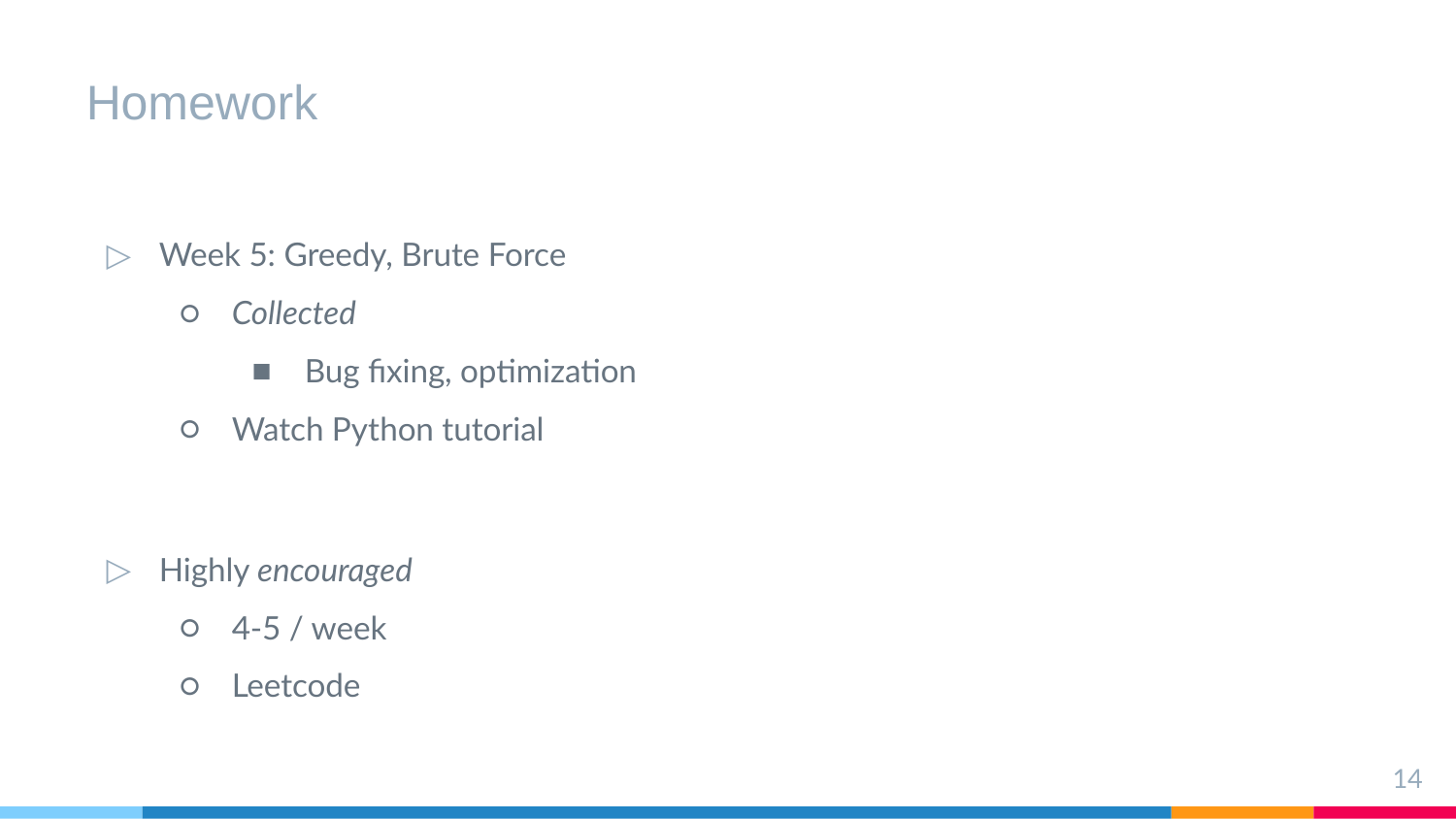

# Homework
Week 5: Greedy, Brute Force
Collected
Bug fixing, optimization
Watch Python tutorial

Highly encouraged
4-5 / week
Leetcode

14